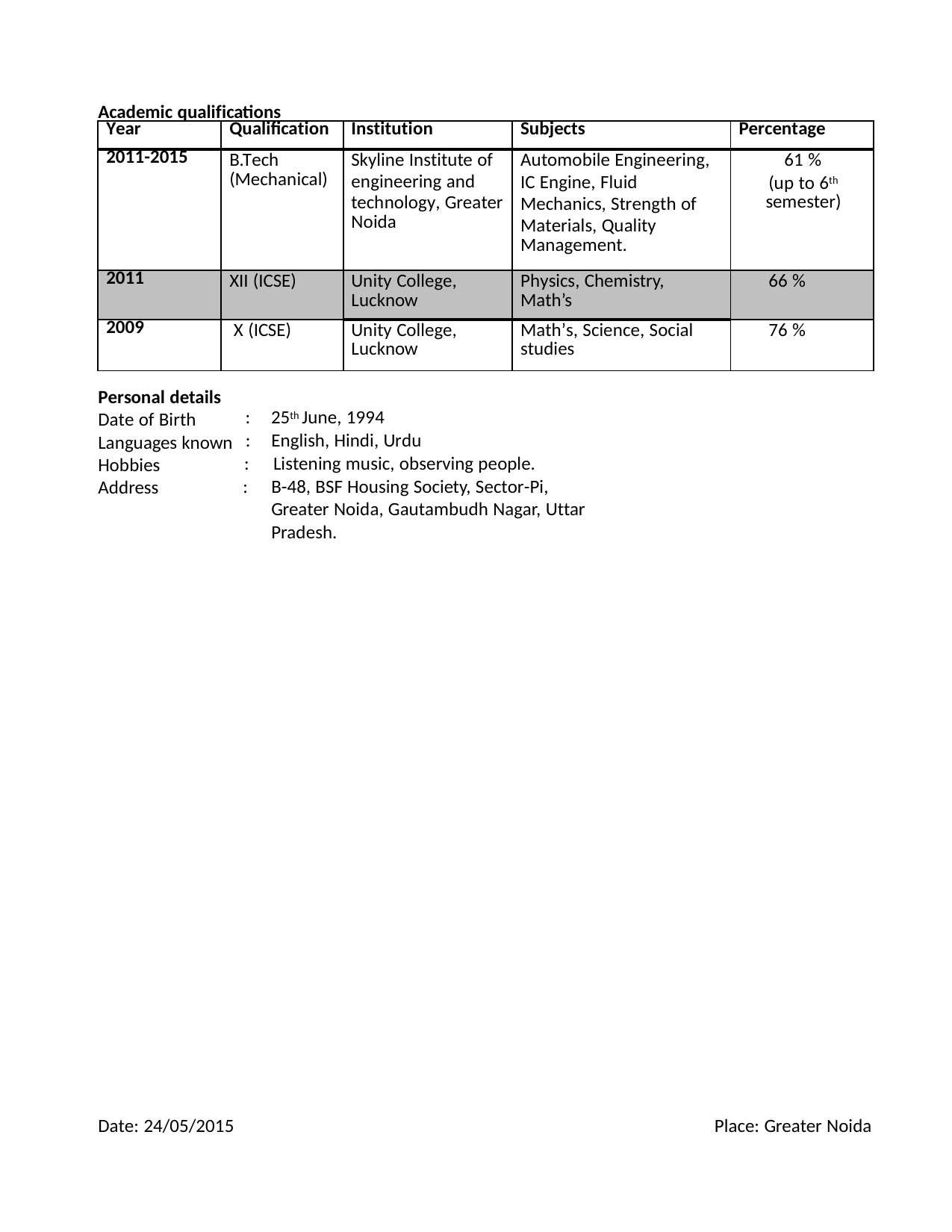

Academic qualifications
| Year | Qualification | Institution | Subjects | Percentage |
| --- | --- | --- | --- | --- |
| 2011-2015 | B.Tech (Mechanical) | Skyline Institute of engineering and technology, Greater Noida | Automobile Engineering, IC Engine, Fluid Mechanics, Strength of Materials, Quality Management. | 61 % (up to 6th semester) |
| 2011 | XII (ICSE) | Unity College, Lucknow | Physics, Chemistry, Math’s | 66 % |
| 2009 | X (ICSE) | Unity College, Lucknow | Math’s, Science, Social studies | 76 % |
Personal details Date of Birth Languages known Hobbies
Address
:	25th June, 1994
:	English, Hindi, Urdu
:	Listening music, observing people.
:	B-48, BSF Housing Society, Sector-Pi, Greater Noida, Gautambudh Nagar, Uttar Pradesh.
Date: 24/05/2015
Place: Greater Noida